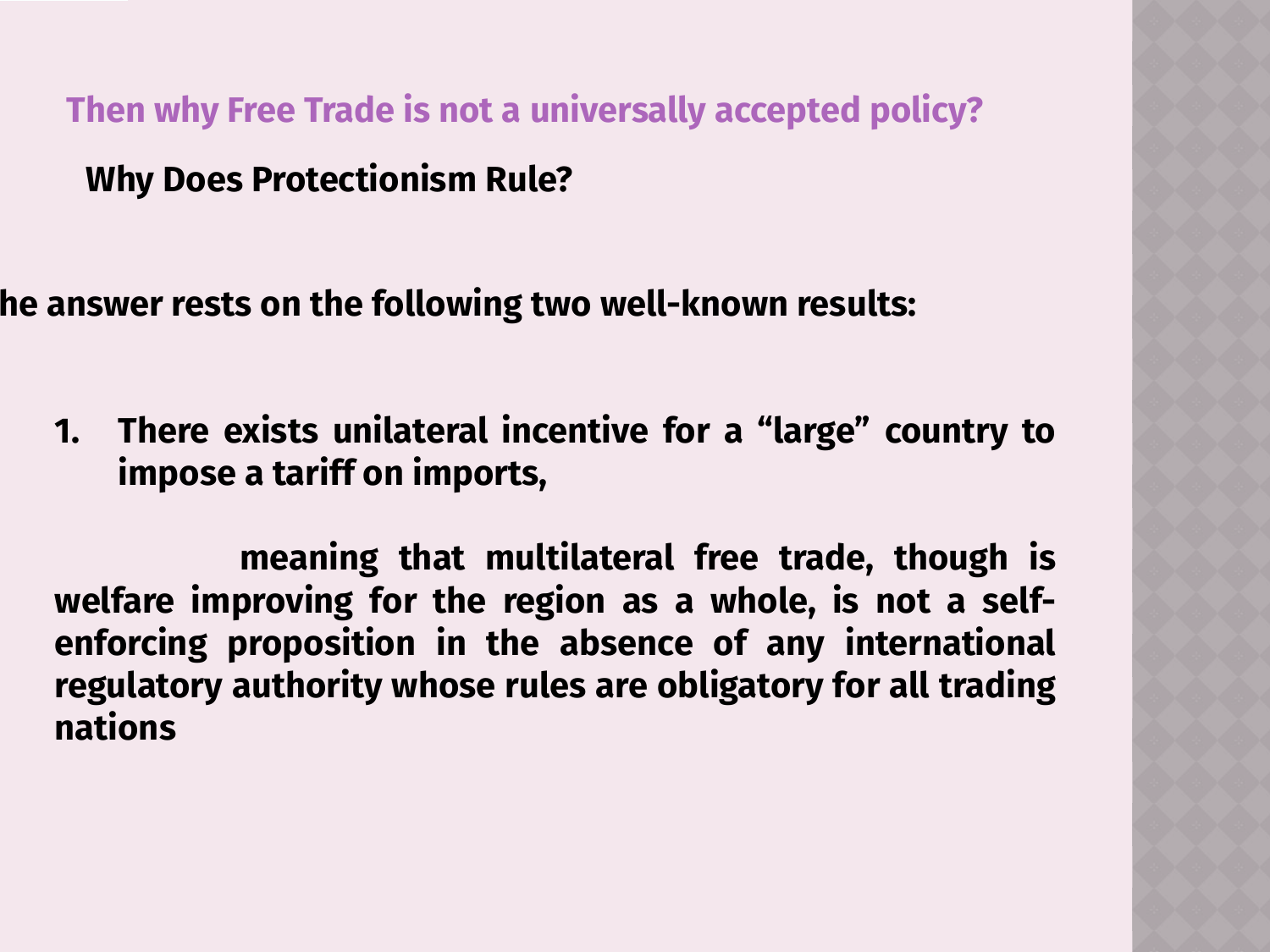

Then why Free Trade is not a universally accepted policy?
Why Does Protectionism Rule?
The answer rests on the following two well-known results:
There exists unilateral incentive for a “large” country to impose a tariff on imports,

     	meaning that multilateral free trade, though is welfare improving for the region as a whole, is not a self-enforcing proposition in the absence of any international regulatory authority whose rules are obligatory for all trading nations